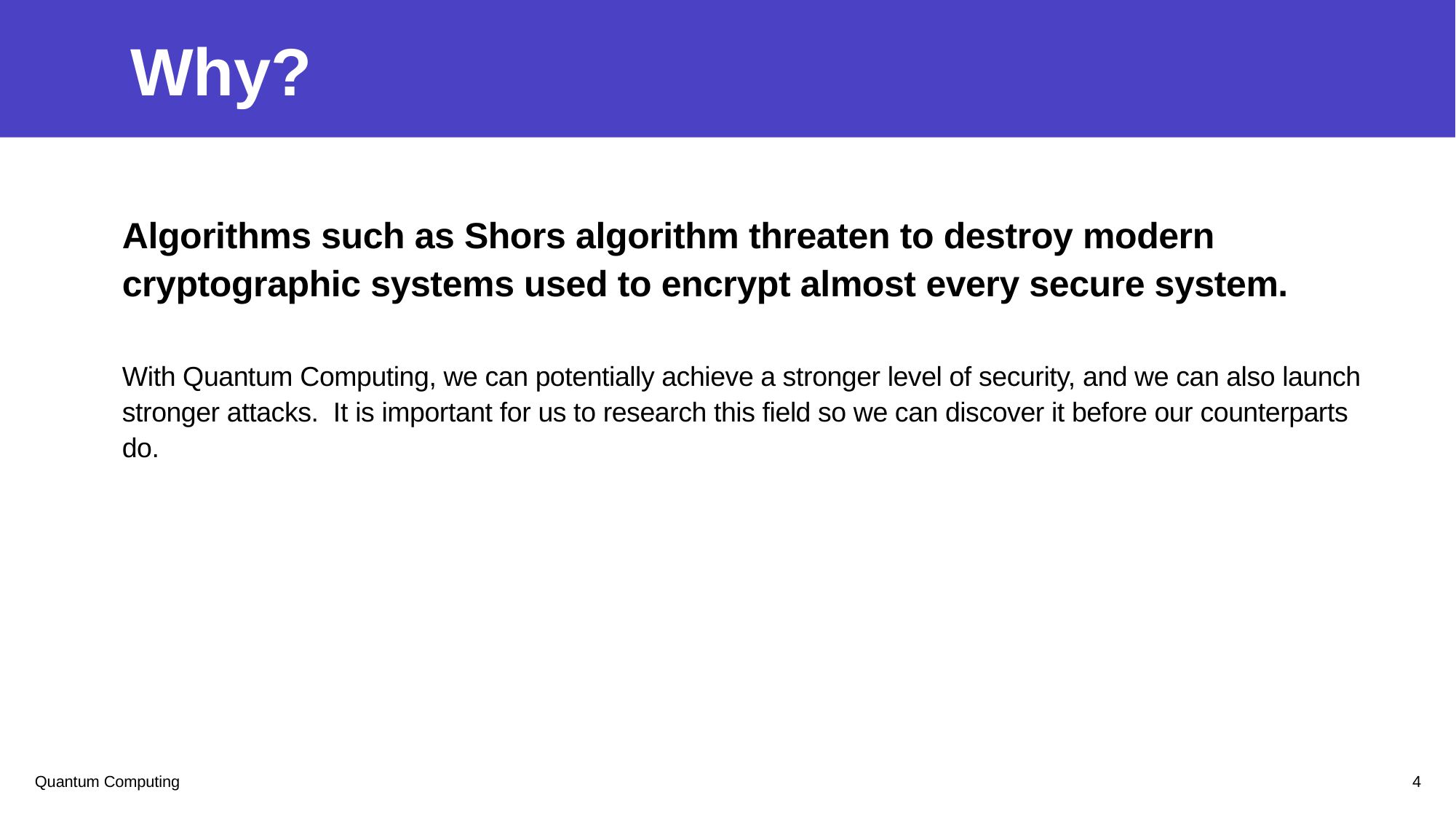

# Why?
Algorithms such as Shors algorithm threaten to destroy modern cryptographic systems used to encrypt almost every secure system.
With Quantum Computing, we can potentially achieve a stronger level of security, and we can also launch stronger attacks.  It is important for us to research this field so we can discover it before our counterparts do.
Quantum Computing
4